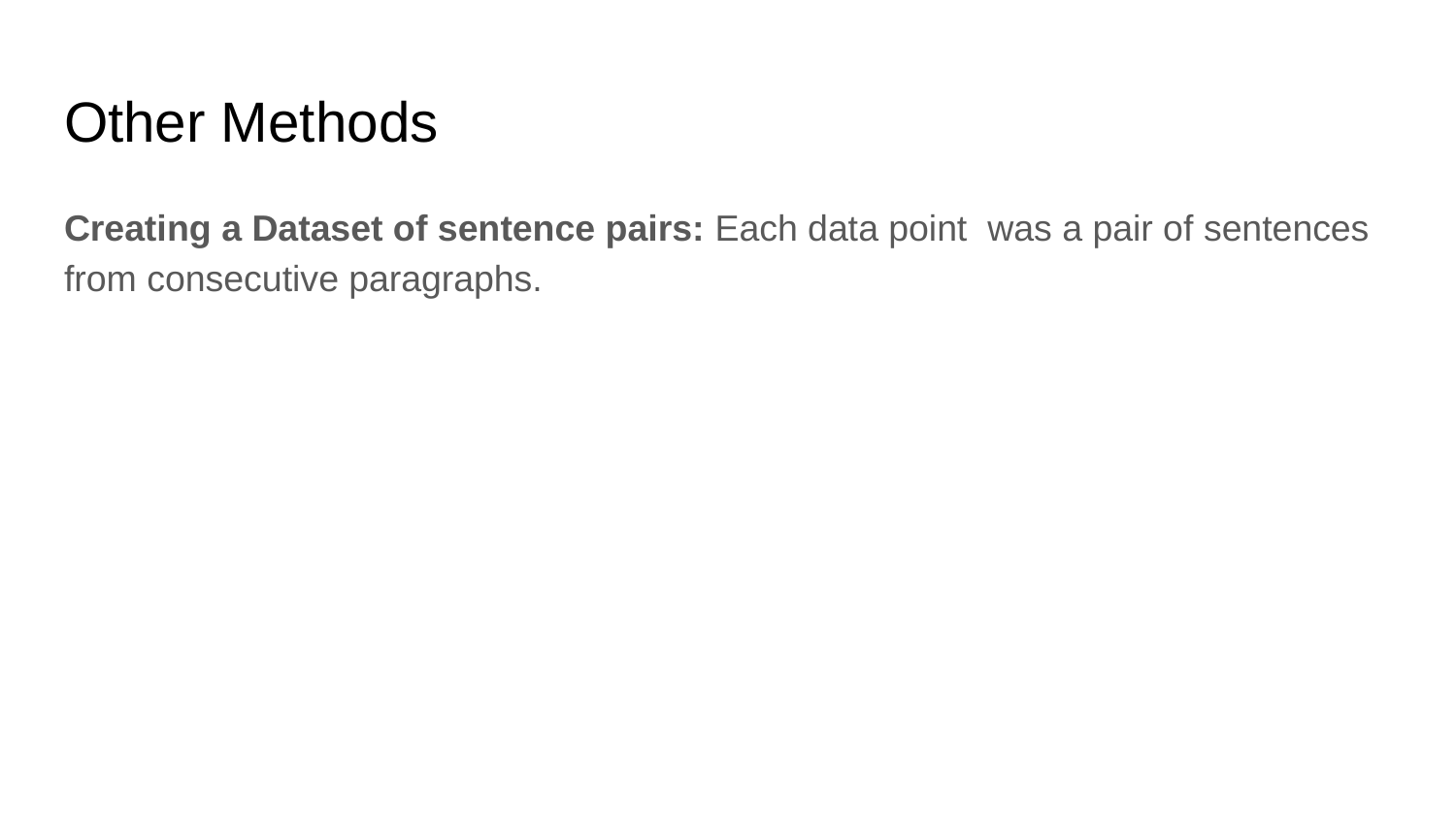

# Other Methods
Creating a Dataset of sentence pairs: Each data point  was a pair of sentences from consecutive paragraphs.